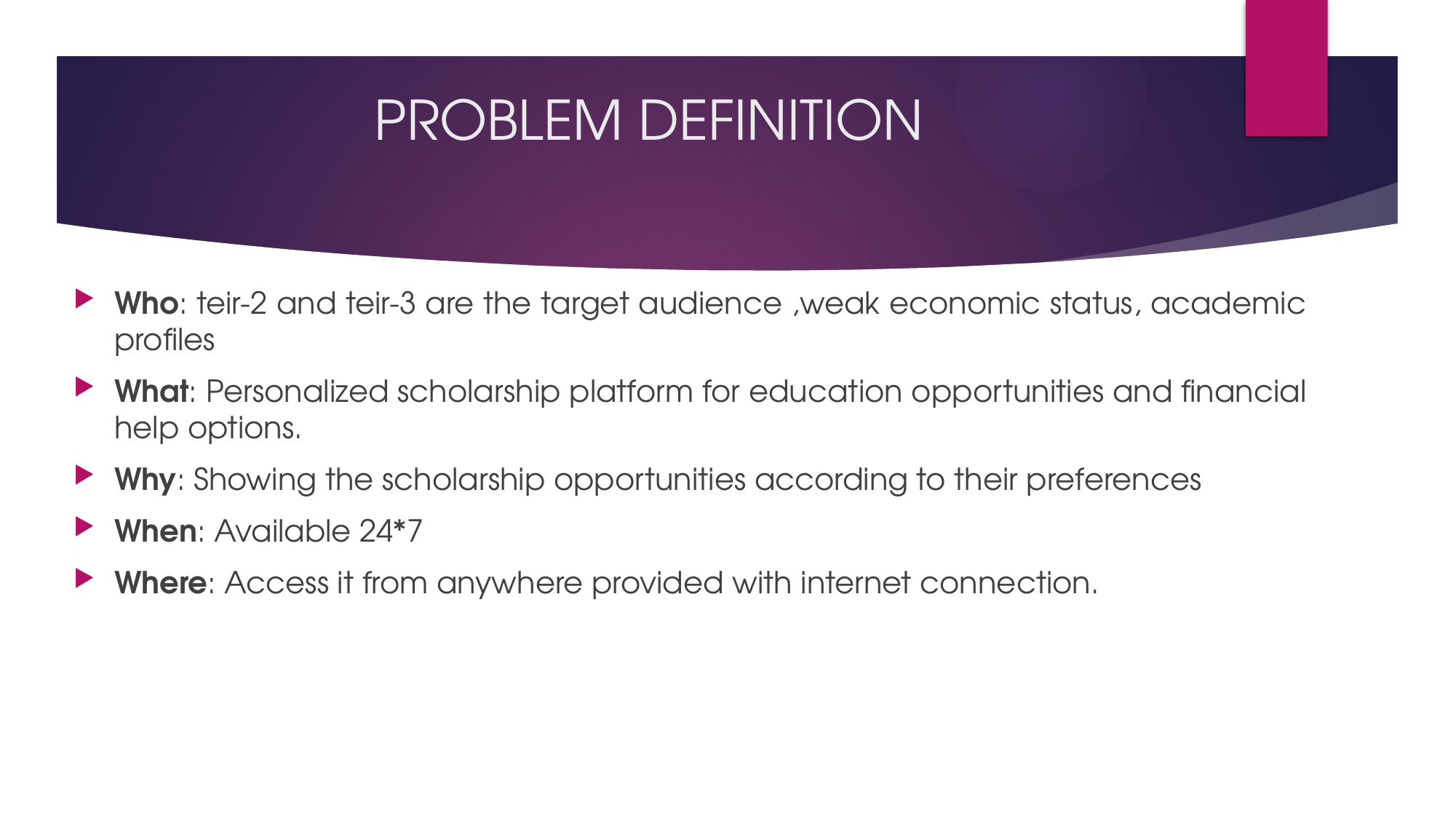

# PROBLEM DEFINITION
Who: teir-2 and teir-3 are the target audience ,weak economic status, academic profiles
What: Personalized scholarship platform for education opportunities and financial help options.
Why: Showing the scholarship opportunities according to their preferences
When: Available 24*7
Where: Access it from anywhere provided with internet connection.